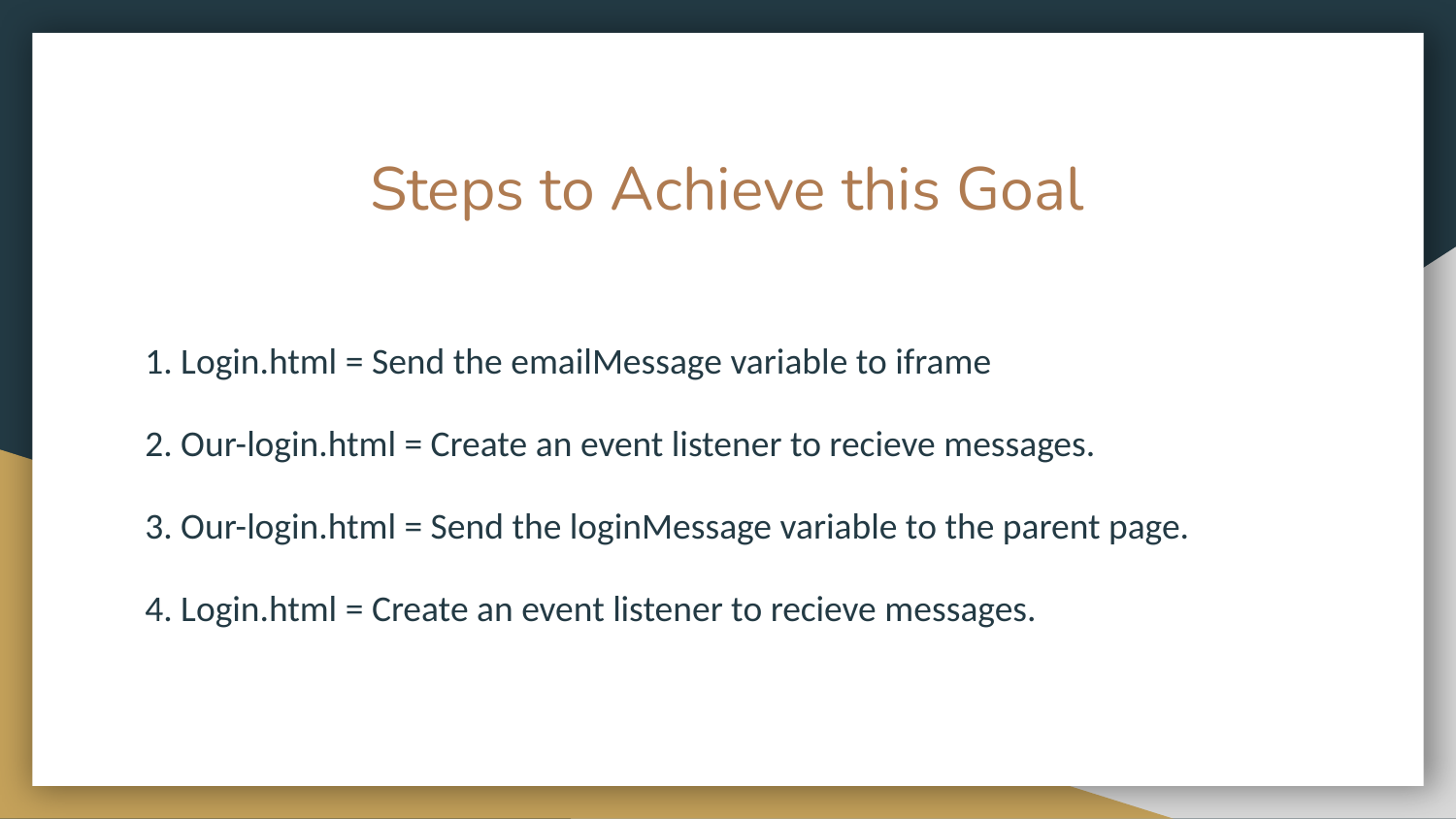

# Steps to Achieve this Goal
1. Login.html = Send the emailMessage variable to iframe
2. Our-login.html = Create an event listener to recieve messages.
3. Our-login.html = Send the loginMessage variable to the parent page.
4. Login.html = Create an event listener to recieve messages.